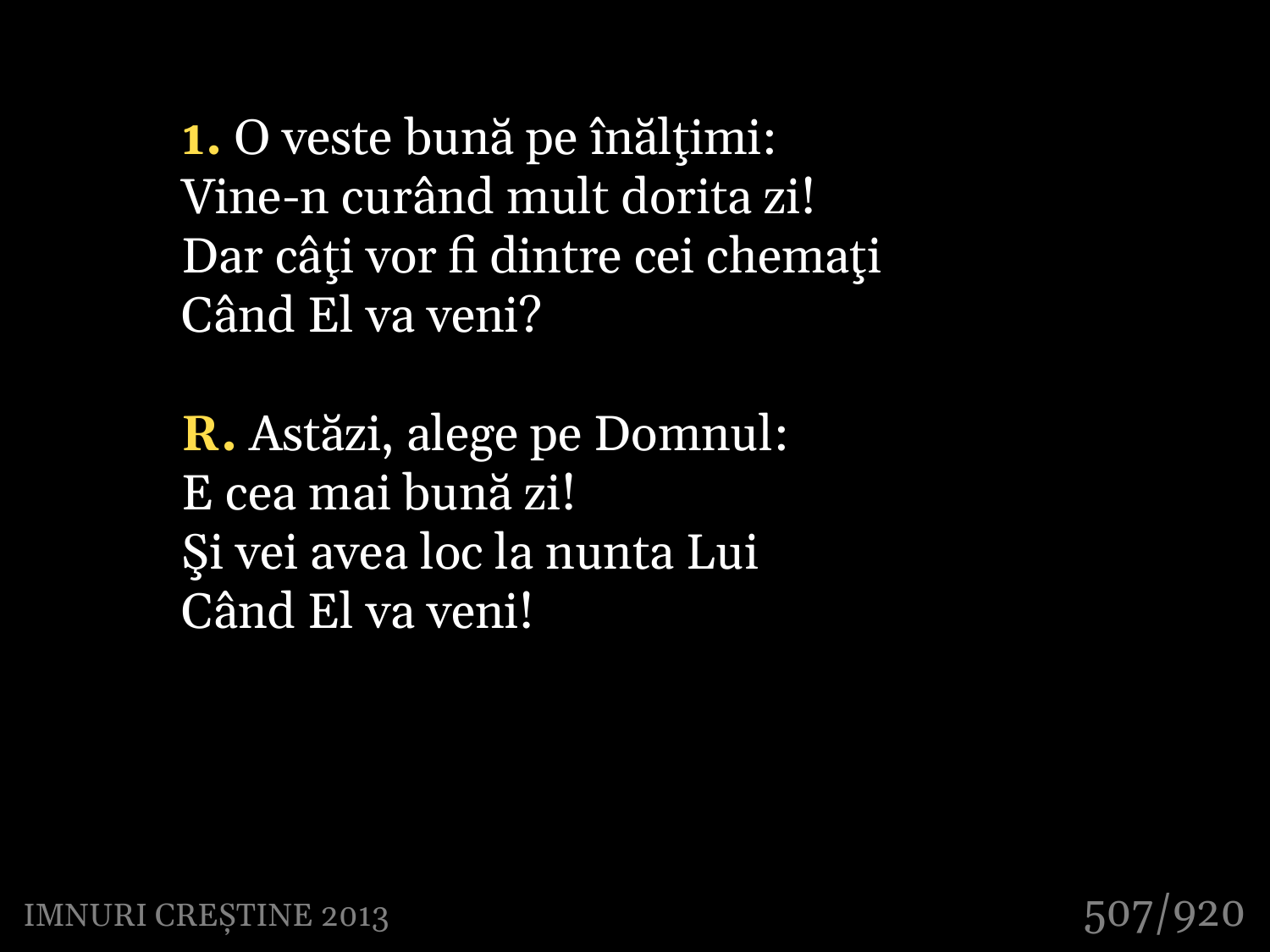

1. O veste bună pe înălţimi:
Vine-n curând mult dorita zi!
Dar câţi vor fi dintre cei chemaţi
Când El va veni?

R. Astăzi, alege pe Domnul:
E cea mai bună zi!
Şi vei avea loc la nunta Lui
Când El va veni!
507/920
IMNURI CREȘTINE 2013